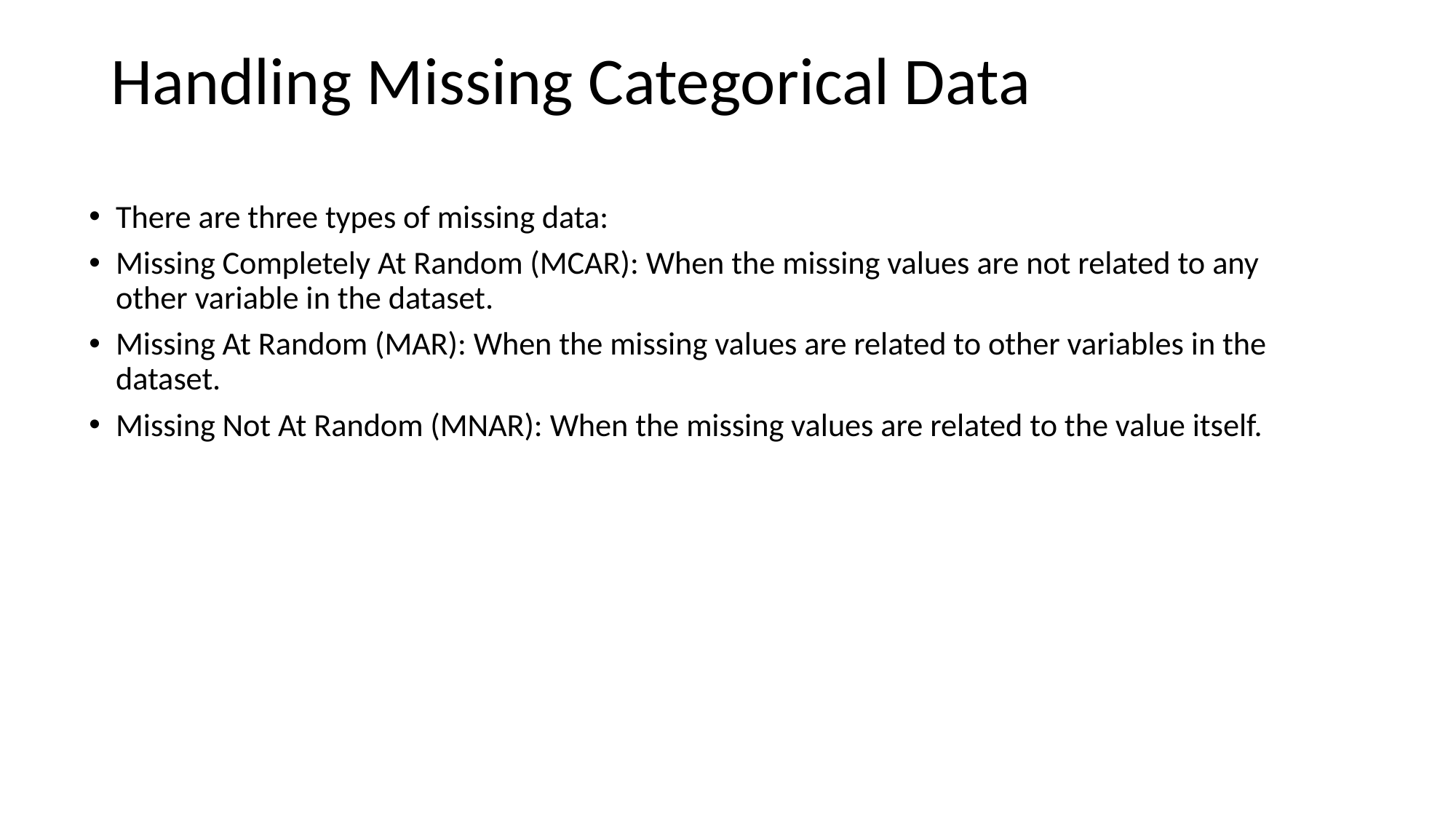

# Handling Missing Categorical Data
There are three types of missing data:
Missing Completely At Random (MCAR): When the missing values are not related to any other variable in the dataset.
Missing At Random (MAR): When the missing values are related to other variables in the dataset.
Missing Not At Random (MNAR): When the missing values are related to the value itself.